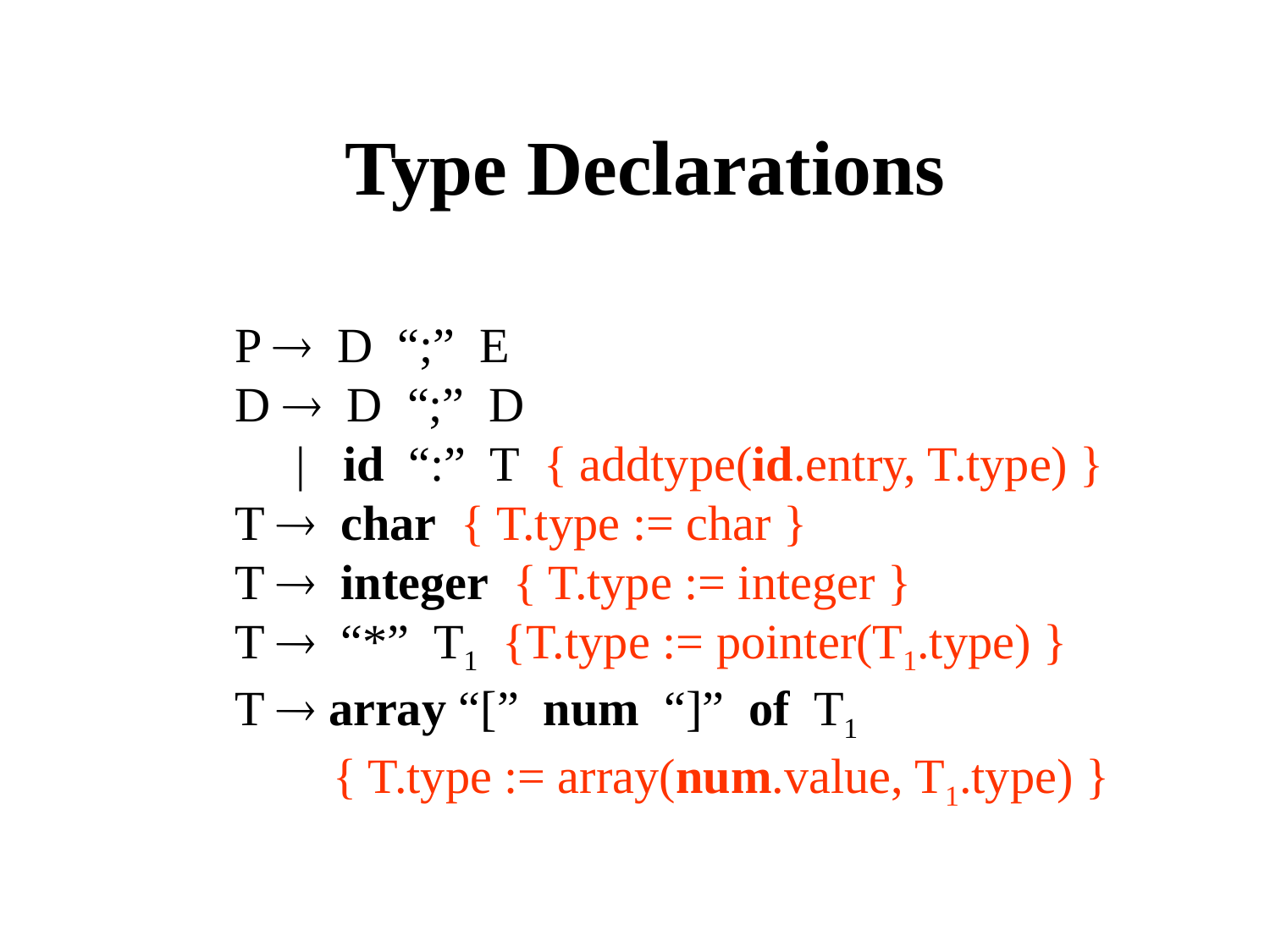

Type Declarations
P →  D  “;”  E
D →  D  “;”  D
     |   id  “:”  T  { addtype(id.entry, T.type) }
T →  char  { T.type := char }
T →  integer  { T.type := integer }
T →  “*”  T1  {T.type := pointer(T1.type) }
T → array “[”  num  “]”  of  T1
        { T.type := array(num.value, T1.type) }